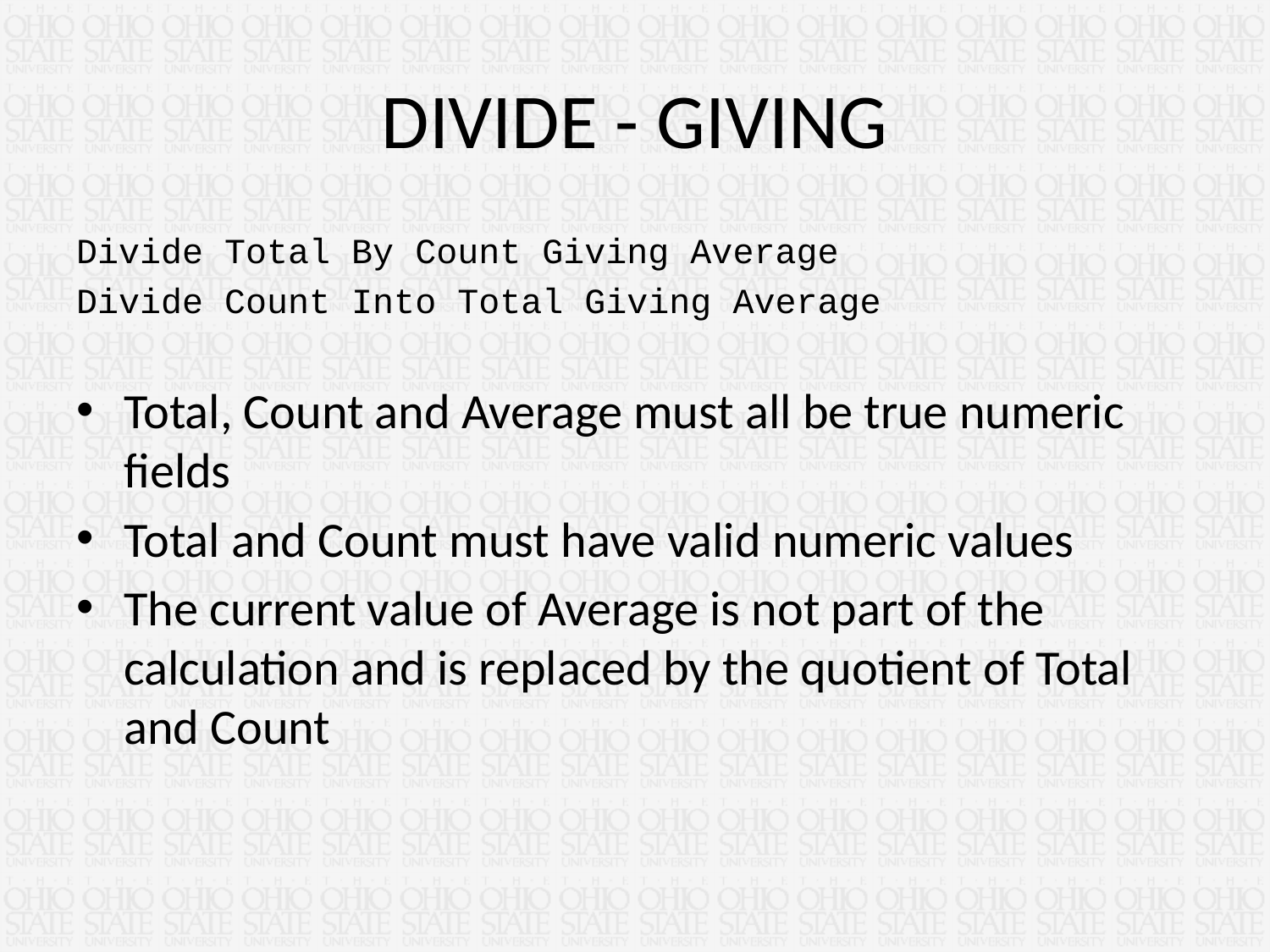

# DIVIDE - GIVING
Divide Total By Count Giving Average
Divide Count Into Total Giving Average

Total, Count and Average must all be true numeric fields
Total and Count must have valid numeric values
The current value of Average is not part of the calculation and is replaced by the quotient of Total and Count